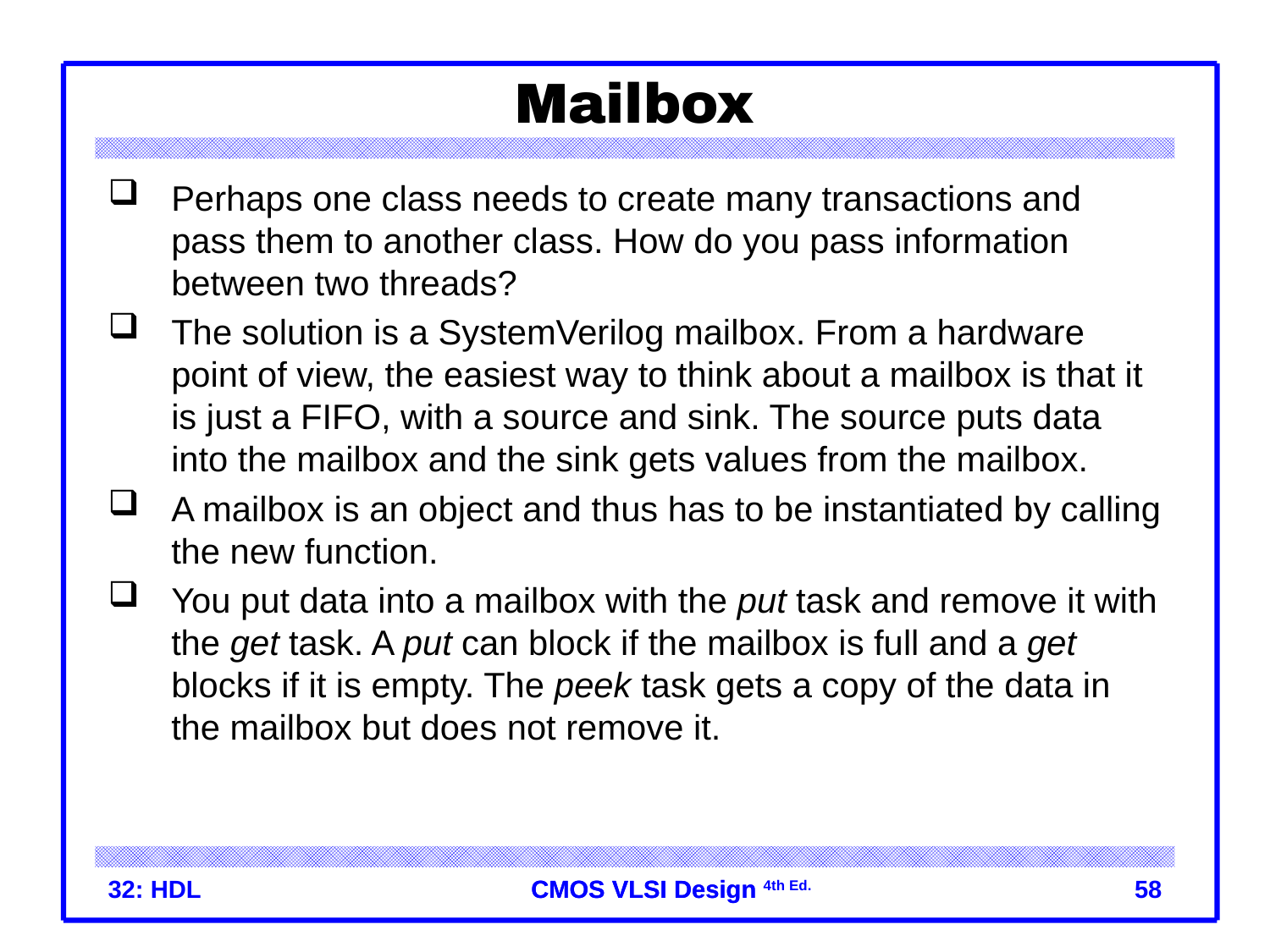

# Mailbox
Perhaps one class needs to create many transactions and pass them to another class. How do you pass information between two threads?
The solution is a SystemVerilog mailbox. From a hardware point of view, the easiest way to think about a mailbox is that it is just a FIFO, with a source and sink. The source puts data into the mailbox and the sink gets values from the mailbox.
A mailbox is an object and thus has to be instantiated by calling the new function.
You put data into a mailbox with the put task and remove it with the get task. A put can block if the mailbox is full and a get blocks if it is empty. The peek task gets a copy of the data in the mailbox but does not remove it.

32: HDL
 58